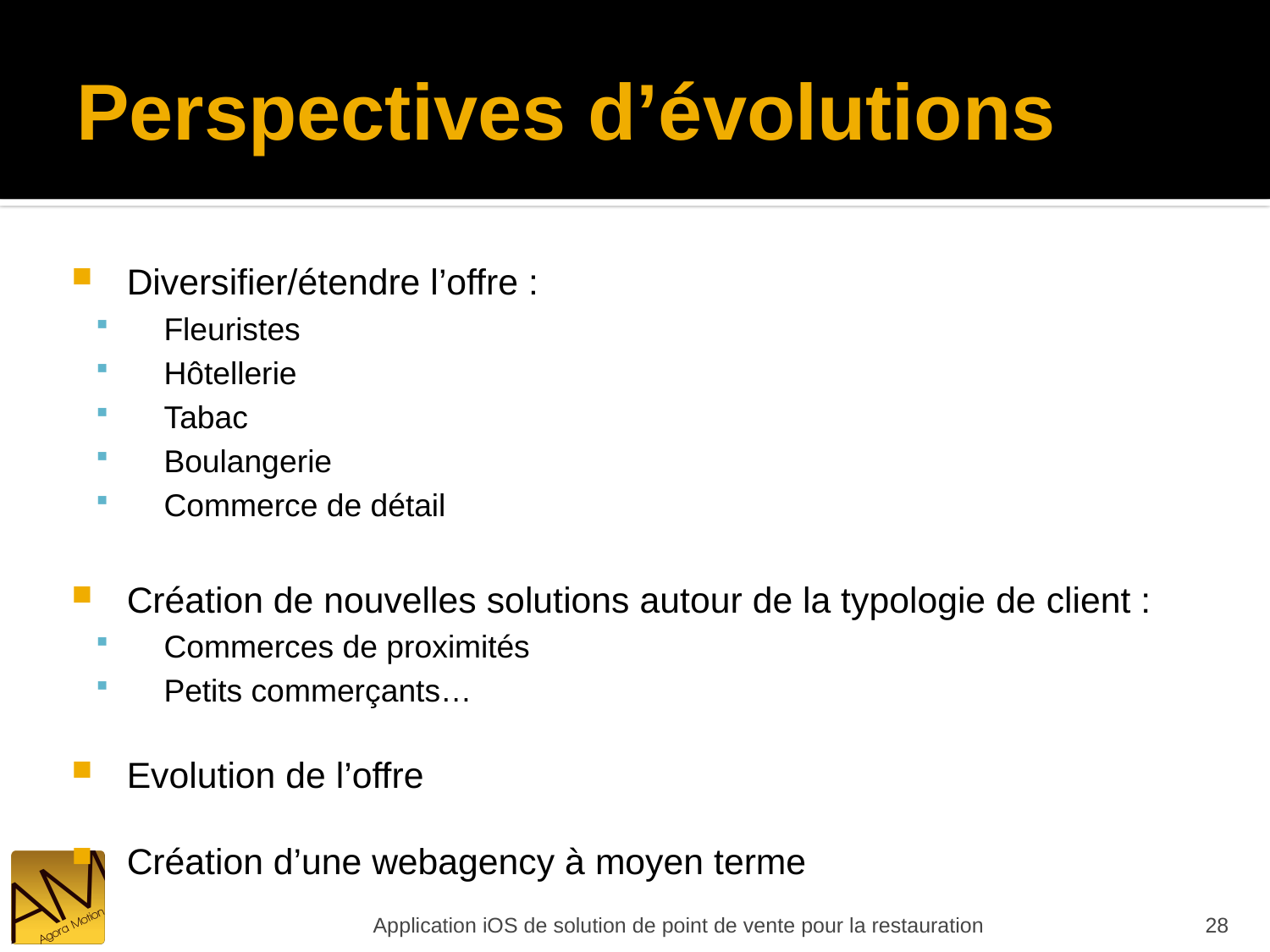

# Perspectives d’évolutions
Diversifier/étendre l’offre :
Fleuristes
Hôtellerie
Tabac
Boulangerie
Commerce de détail

Création de nouvelles solutions autour de la typologie de client :
Commerces de proximités
Petits commerçants…

Evolution de l’offre

Création d’une webagency à moyen terme
Application iOS de solution de point de vente pour la restauration
28